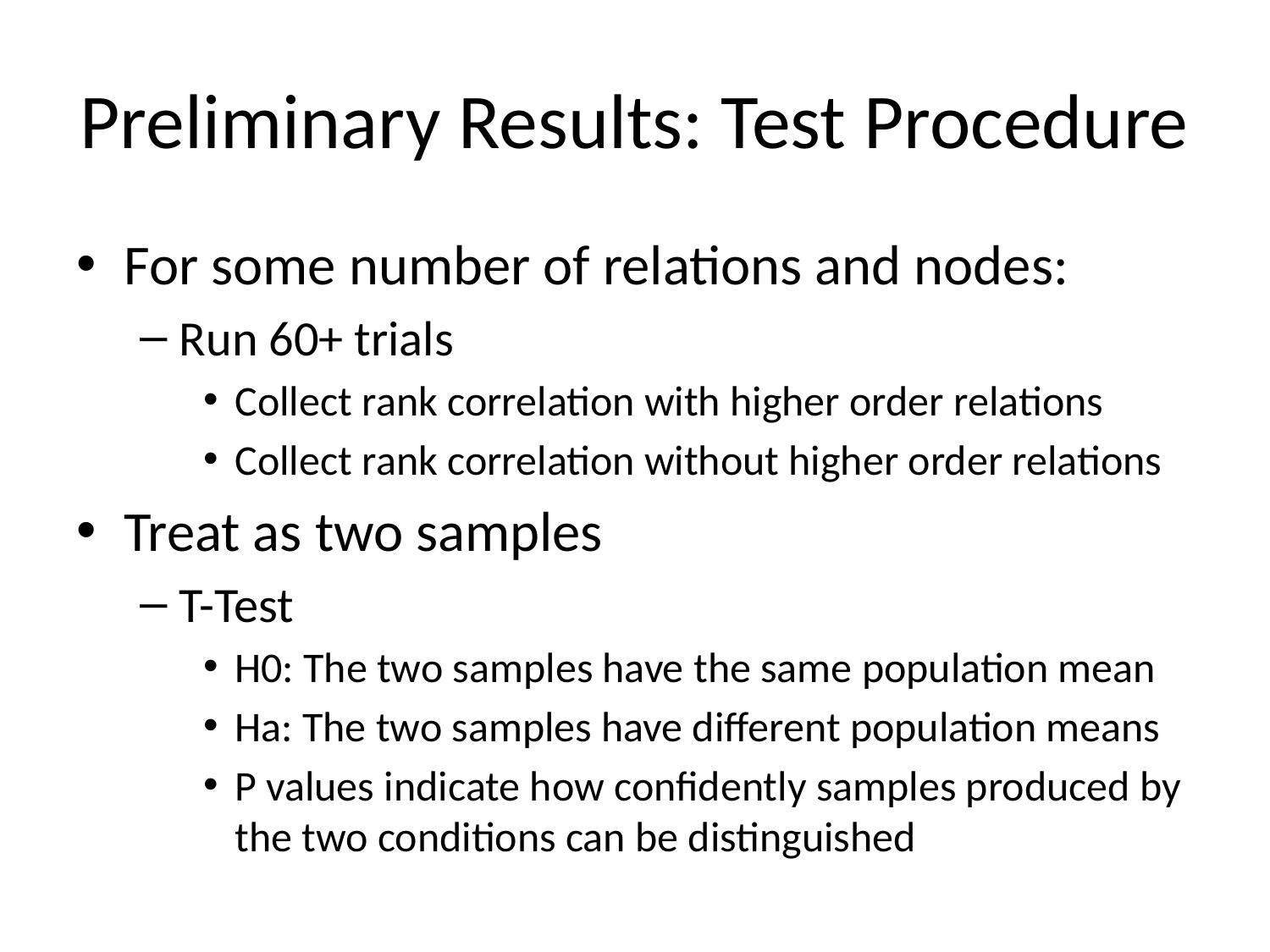

# Preliminary Results: Test Procedure
For some number of relations and nodes:
Run 60+ trials
Collect rank correlation with higher order relations
Collect rank correlation without higher order relations
Treat as two samples
T-Test
H0: The two samples have the same population mean
Ha: The two samples have different population means
P values indicate how confidently samples produced by the two conditions can be distinguished